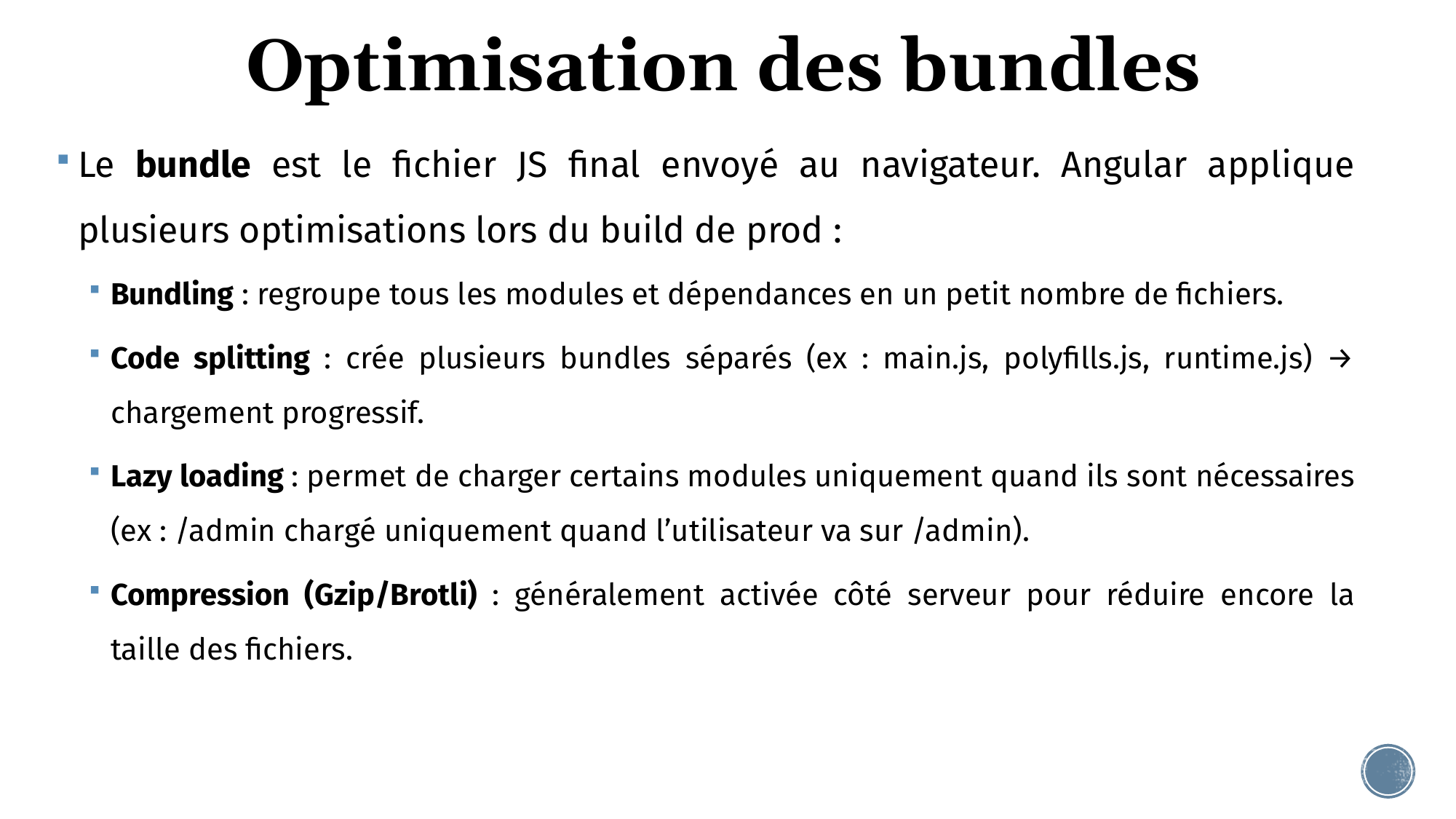

# Optimisation des bundles
Le bundle est le fichier JS final envoyé au navigateur. Angular applique plusieurs optimisations lors du build de prod :
Bundling : regroupe tous les modules et dépendances en un petit nombre de fichiers.
Code splitting : crée plusieurs bundles séparés (ex : main.js, polyfills.js, runtime.js) → chargement progressif.
Lazy loading : permet de charger certains modules uniquement quand ils sont nécessaires (ex : /admin chargé uniquement quand l’utilisateur va sur /admin).
Compression (Gzip/Brotli) : généralement activée côté serveur pour réduire encore la taille des fichiers.